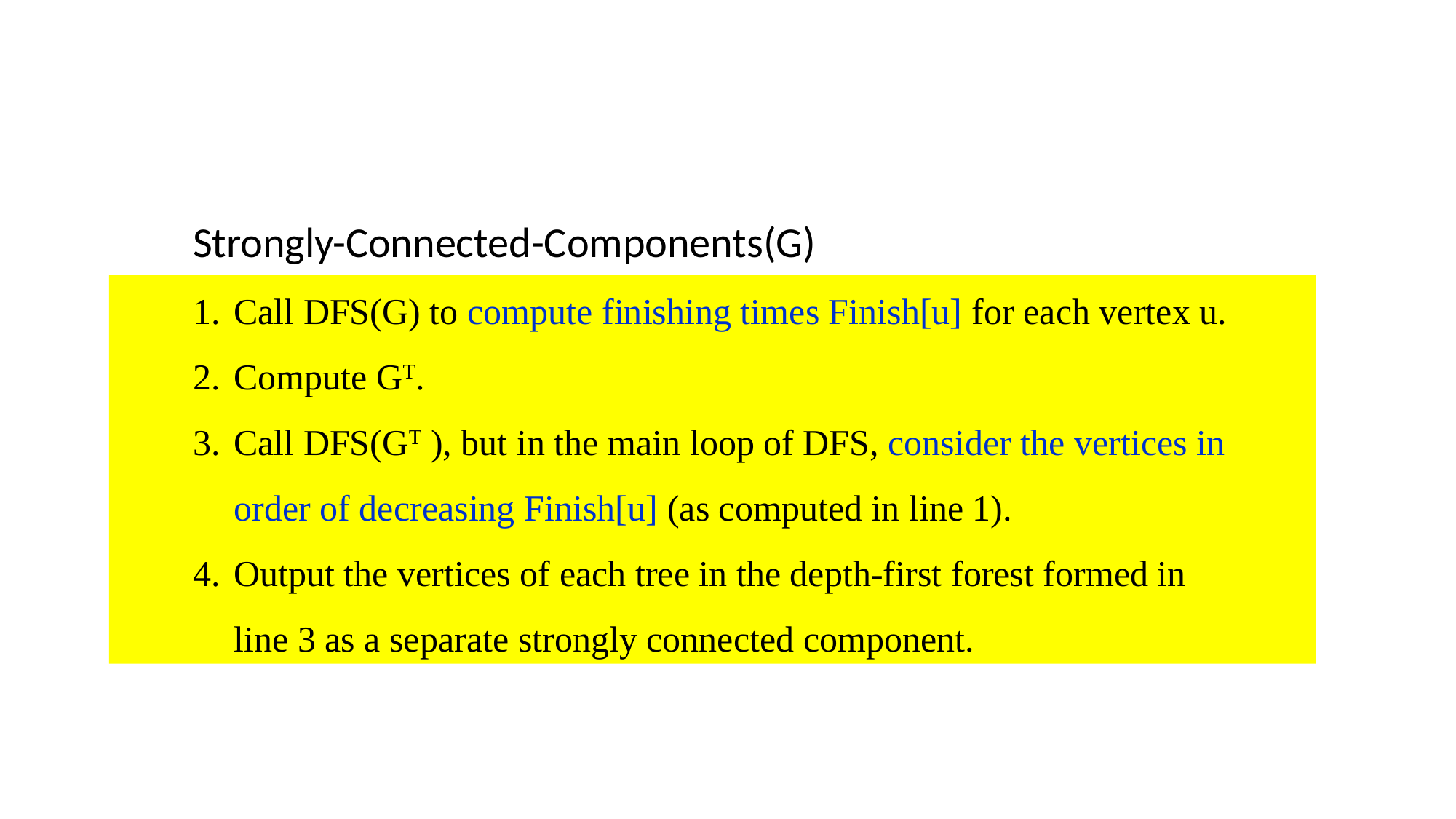

Strongly-Connected-Components(G)
Call DFS(G) to compute finishing times Finish[u] for each vertex u.
Compute GT.
Call DFS(GT ), but in the main loop of DFS, consider the vertices in order of decreasing Finish[u] (as computed in line 1).
Output the vertices of each tree in the depth-first forest formed in line 3 as a separate strongly connected component.